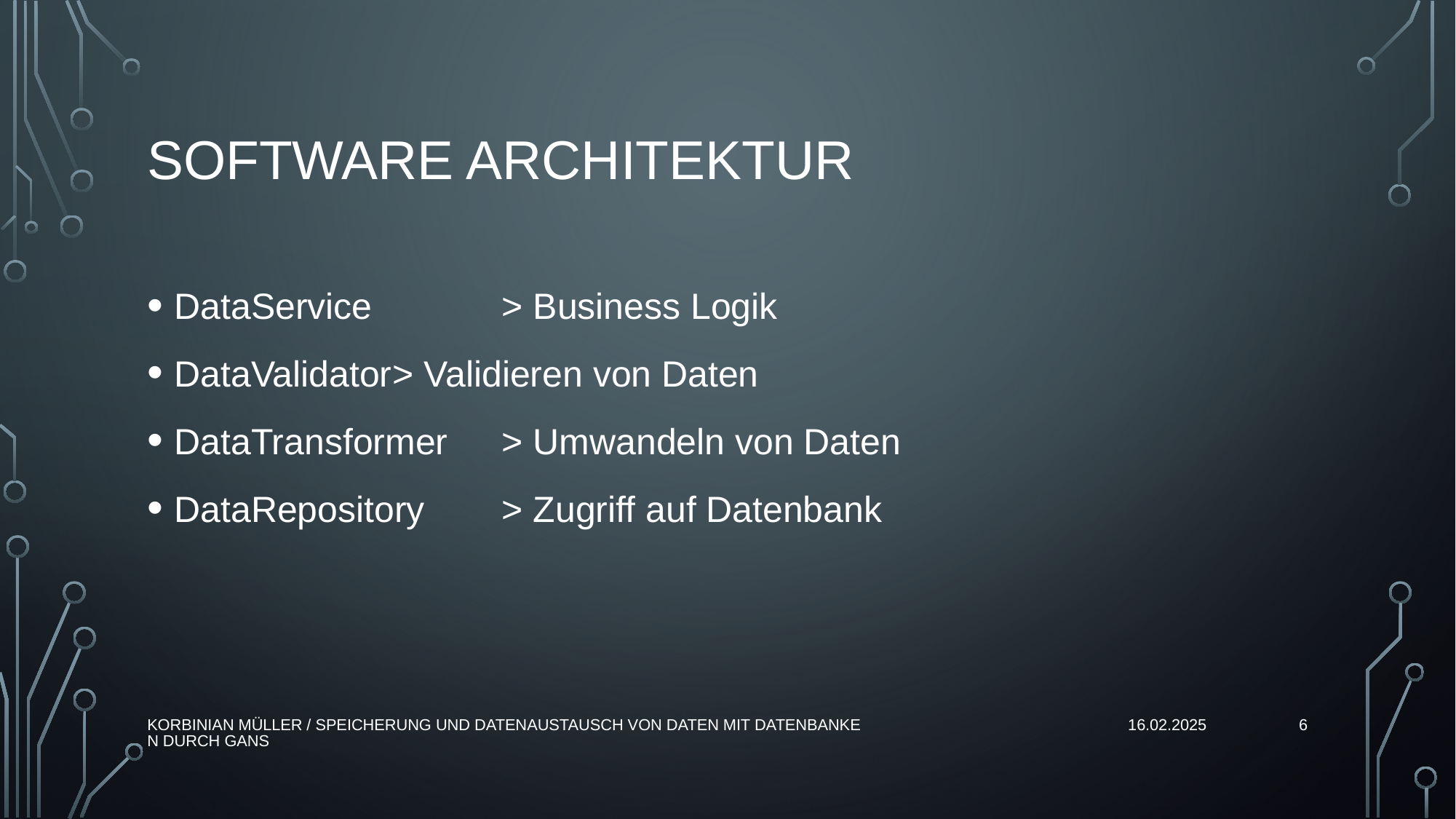

# Software Architektur
DataService		> Business Logik
DataValidator	> Validieren von Daten
DataTransformer	> Umwandeln von Daten
DataRepository	> Zugriff auf Datenbank

6
Korbinian Müller / Speicherung und Datenaustausch von Daten mit Datenbanken durch GANs
16.02.2025